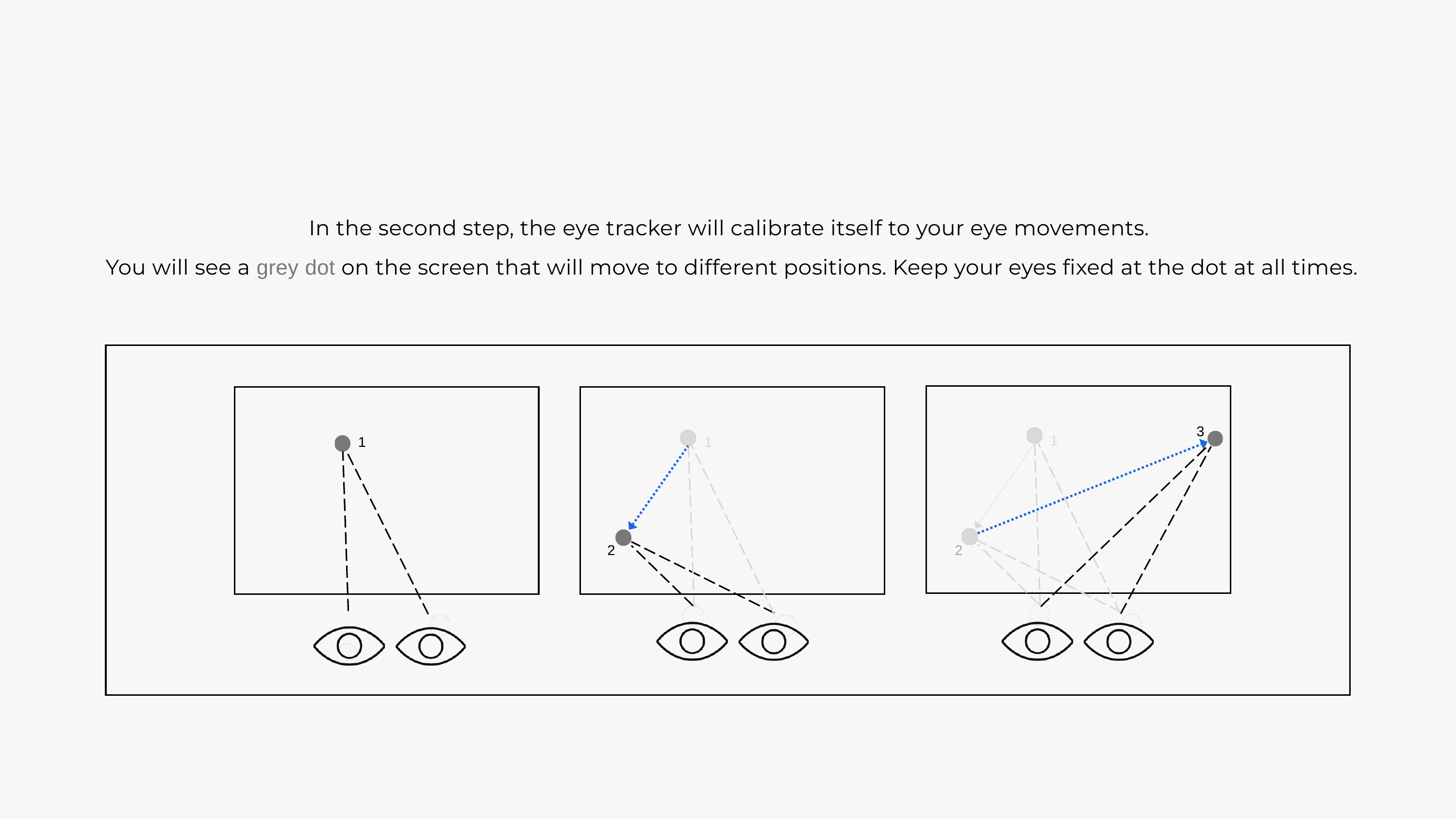

STEP 2: EYE MOVEMENT CALIBRATION
In the second step, the eye tracker will calibrate itself to your eye movements.

You will see a grey dot on the screen that will move to different positions. Keep your eyes fixed at the dot at all times.

3

1
1
1

2
2